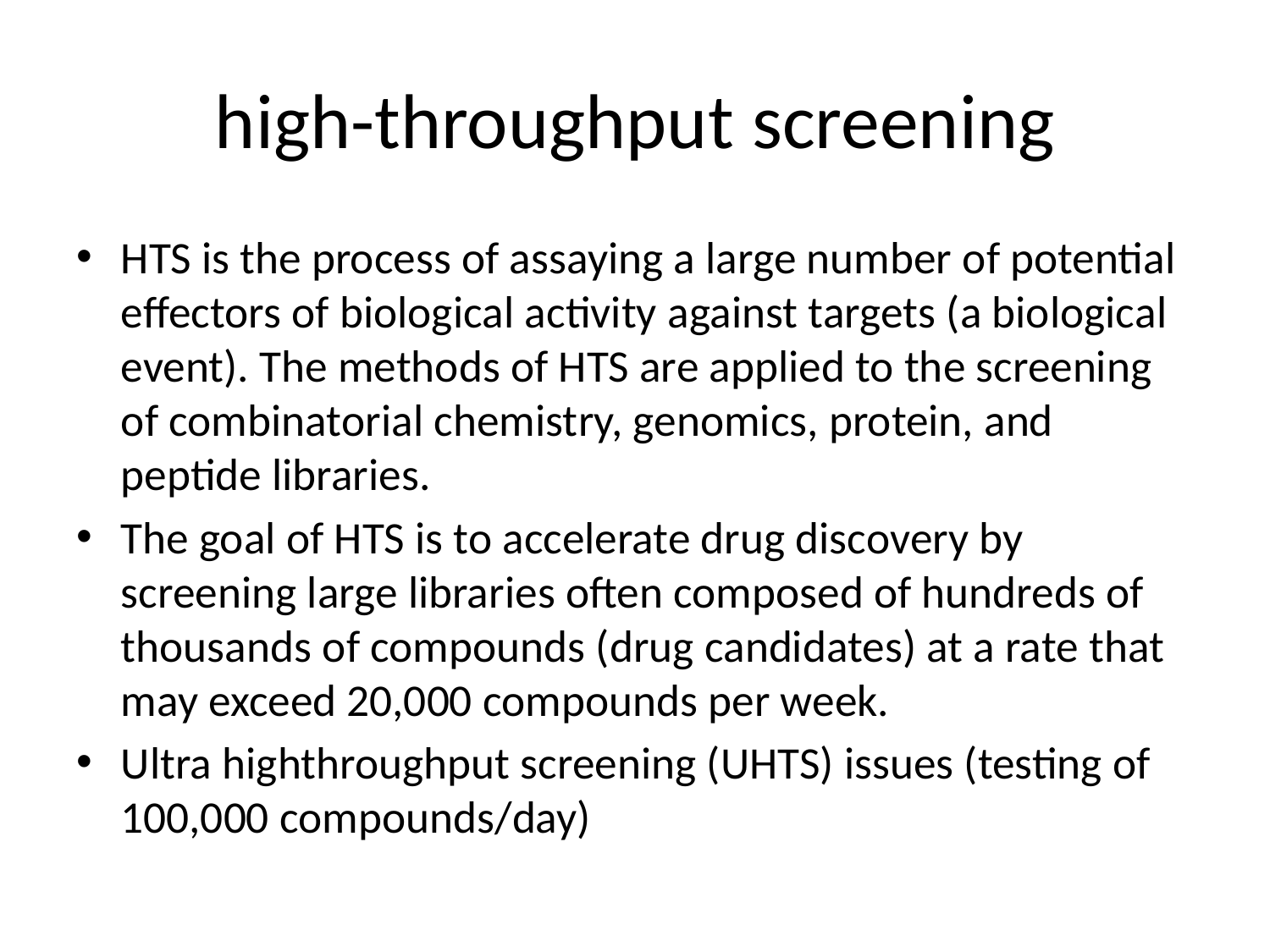

# high-throughput screening
HTS is the process of assaying a large number of potential effectors of biological activity against targets (a biological event). The methods of HTS are applied to the screening of combinatorial chemistry, genomics, protein, and peptide libraries.
The goal of HTS is to accelerate drug discovery by screening large libraries often composed of hundreds of thousands of compounds (drug candidates) at a rate that may exceed 20,000 compounds per week.
Ultra highthroughput screening (UHTS) issues (testing of 100,000 compounds/day)